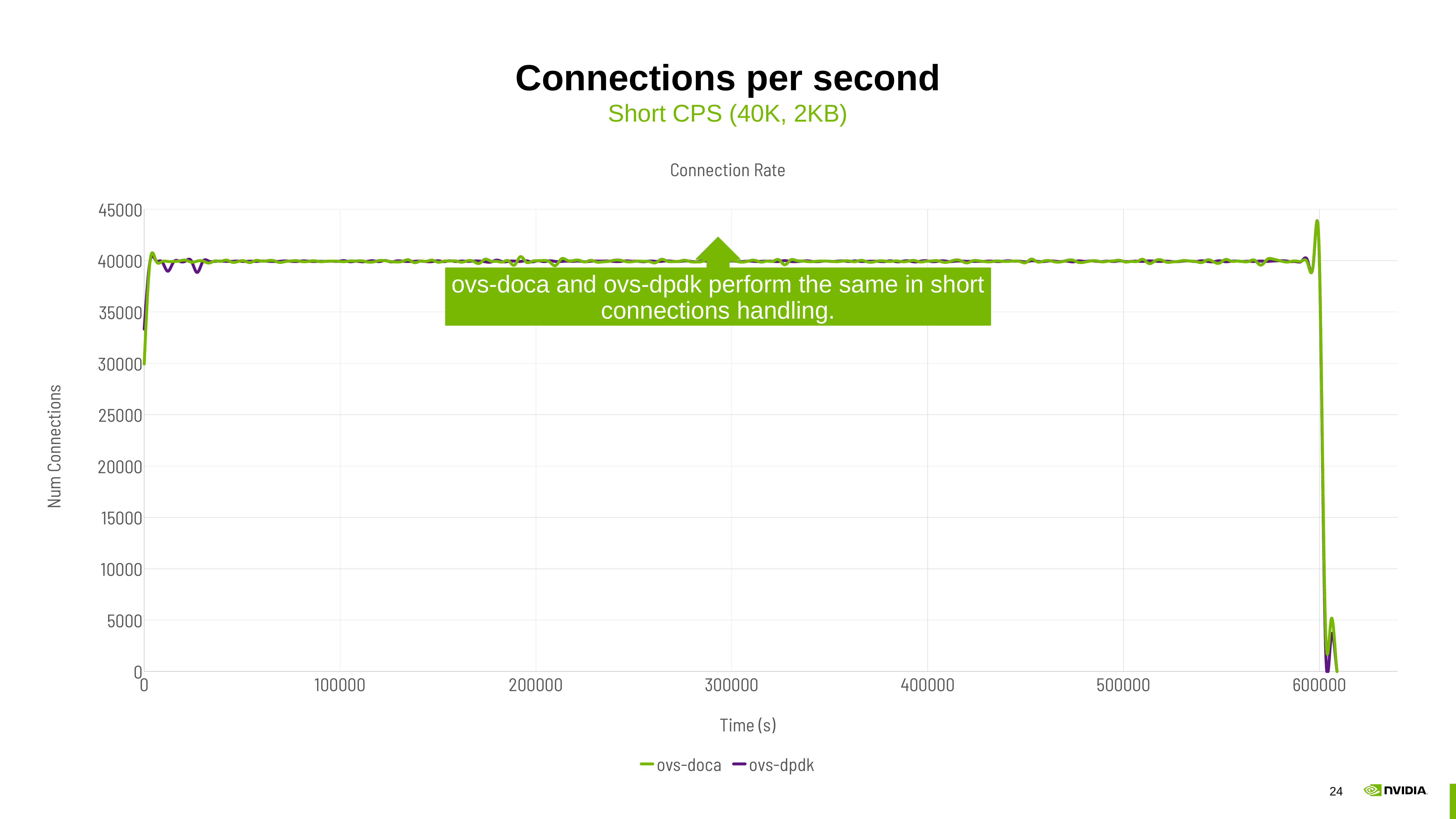

# Connections per second
Short CPS (40K, 2KB)

### Chart: Connection Rate

| Category | ovs-doca | ovs-dpdk |
|---|---|---|
ovs-doca and ovs-dpdk perform the same in short connections handling.